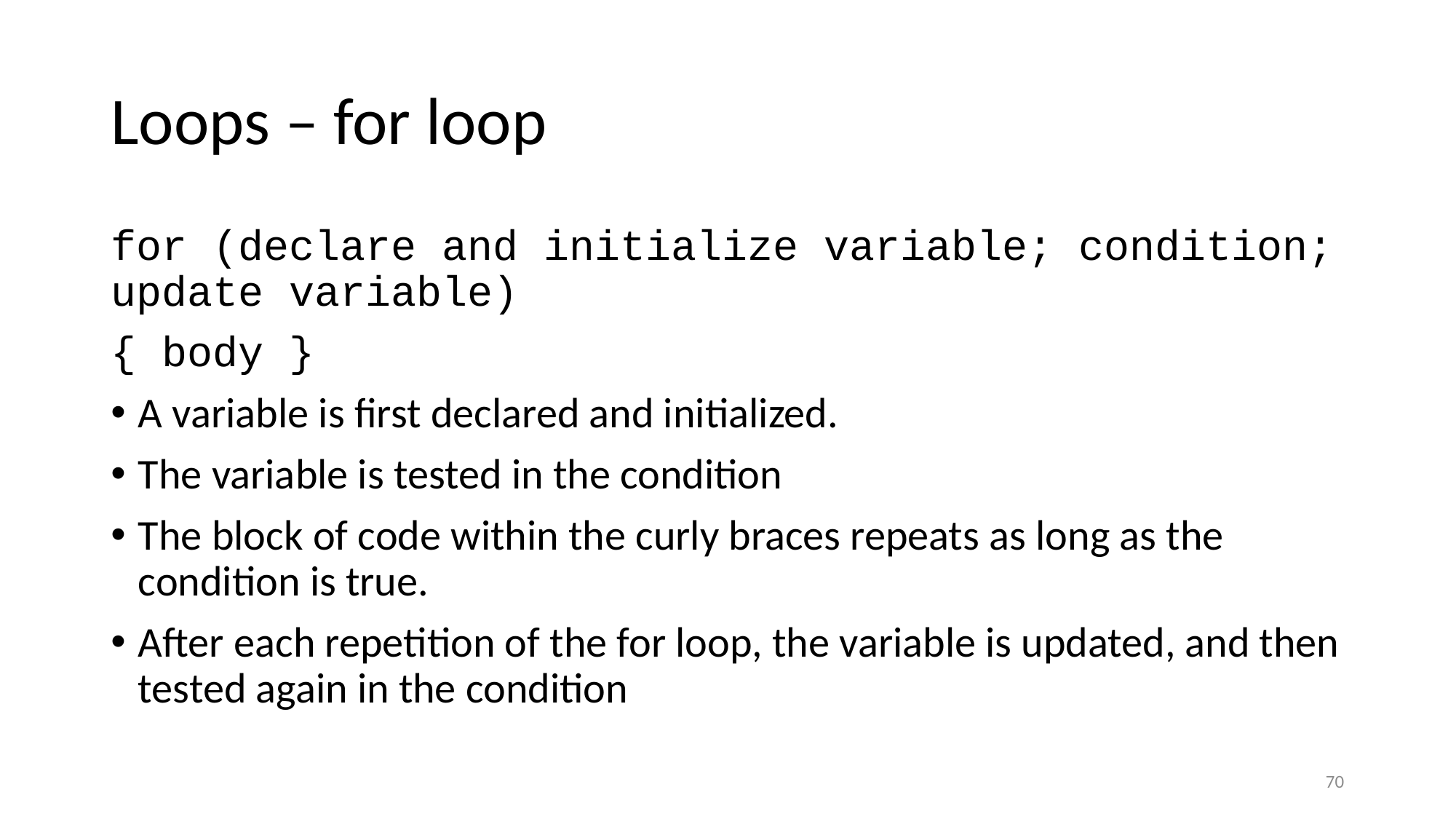

# Loops – for loop
for (declare and initialize variable; condition; update variable)
{ body }
A variable is first declared and initialized.
The variable is tested in the condition
The block of code within the curly braces repeats as long as the condition is true.
After each repetition of the for loop, the variable is updated, and then tested again in the condition

70